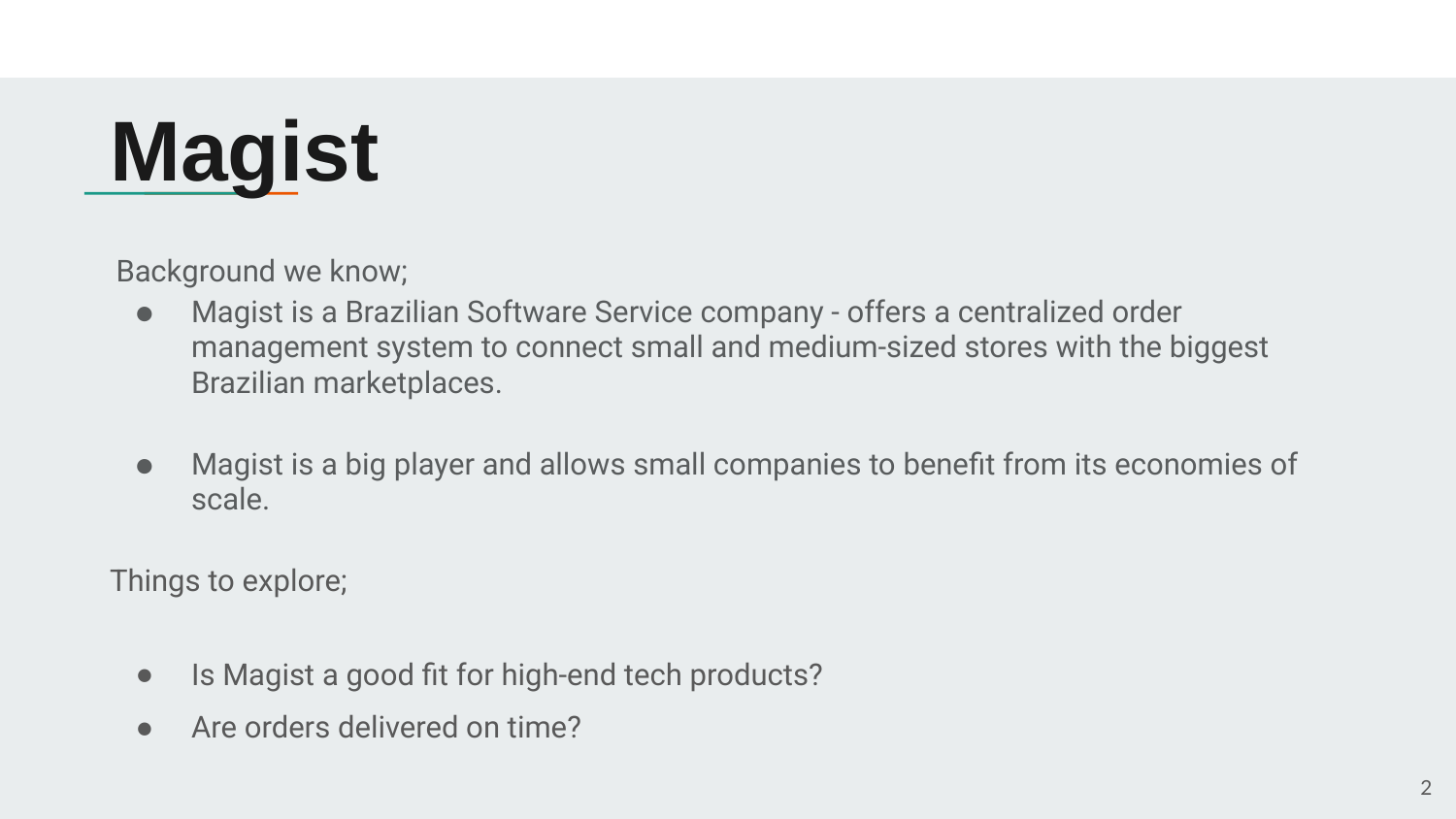

# Magist
Background we know;
Magist is a Brazilian Software Service company - offers a centralized order management system to connect small and medium-sized stores with the biggest Brazilian marketplaces.

Magist is a big player and allows small companies to benefit from its economies of scale.

Things to explore;

Is Magist a good fit for high-end tech products?
Are orders delivered on time?

2